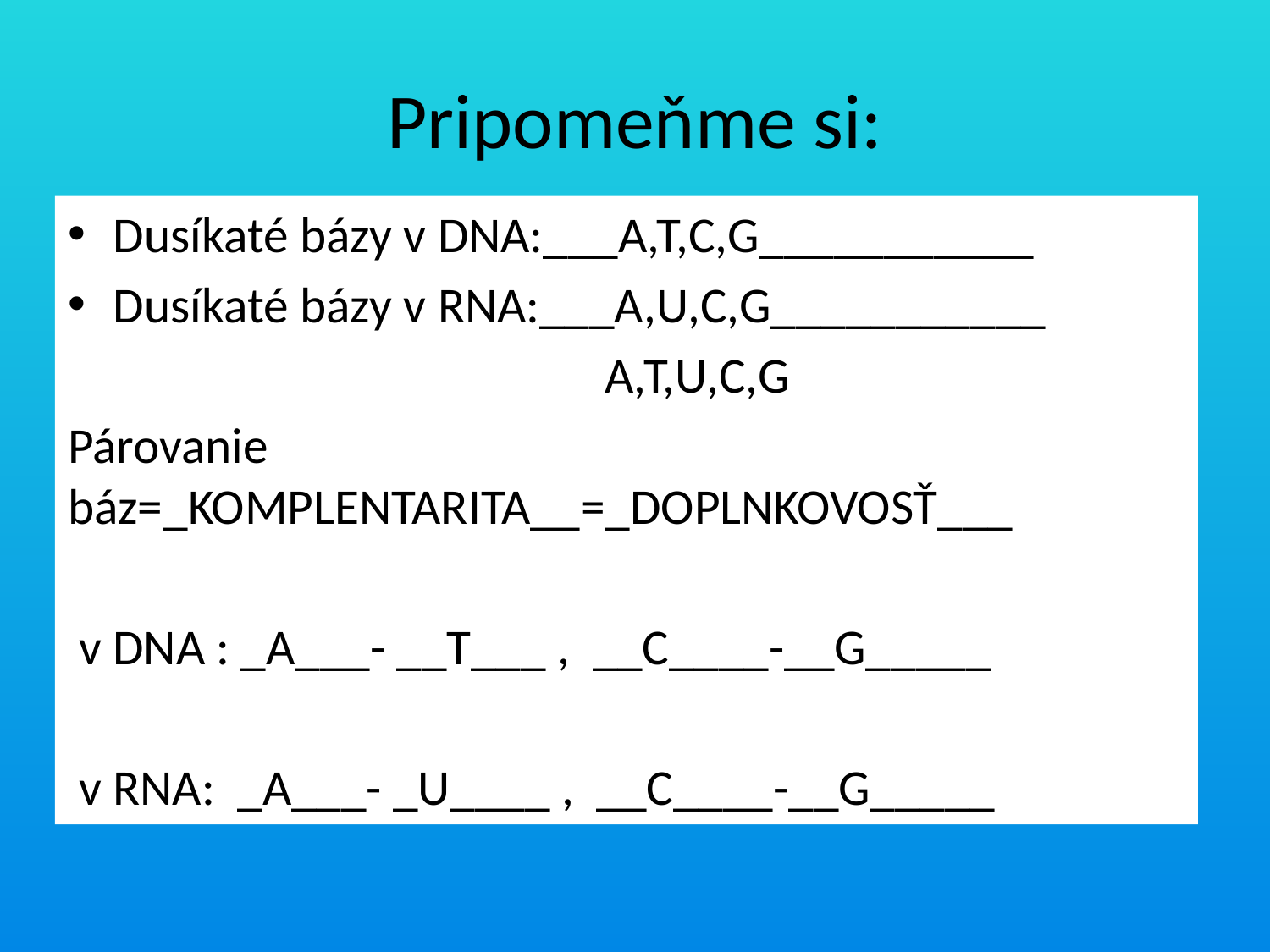

# Pripomeňme si:
Dusíkaté bázy v DNA:___A,T,C,G___________
Dusíkaté bázy v RNA:___A,U,C,G___________
                                               A,T,U,C,G
Párovanie báz=_KOMPLENTARITA__=_DOPLNKOVOSŤ___

 v DNA : _A___- __T___ ,  __C____-__G_____

 v RNA:  _A___- _U____ ,  __C____-__G_____